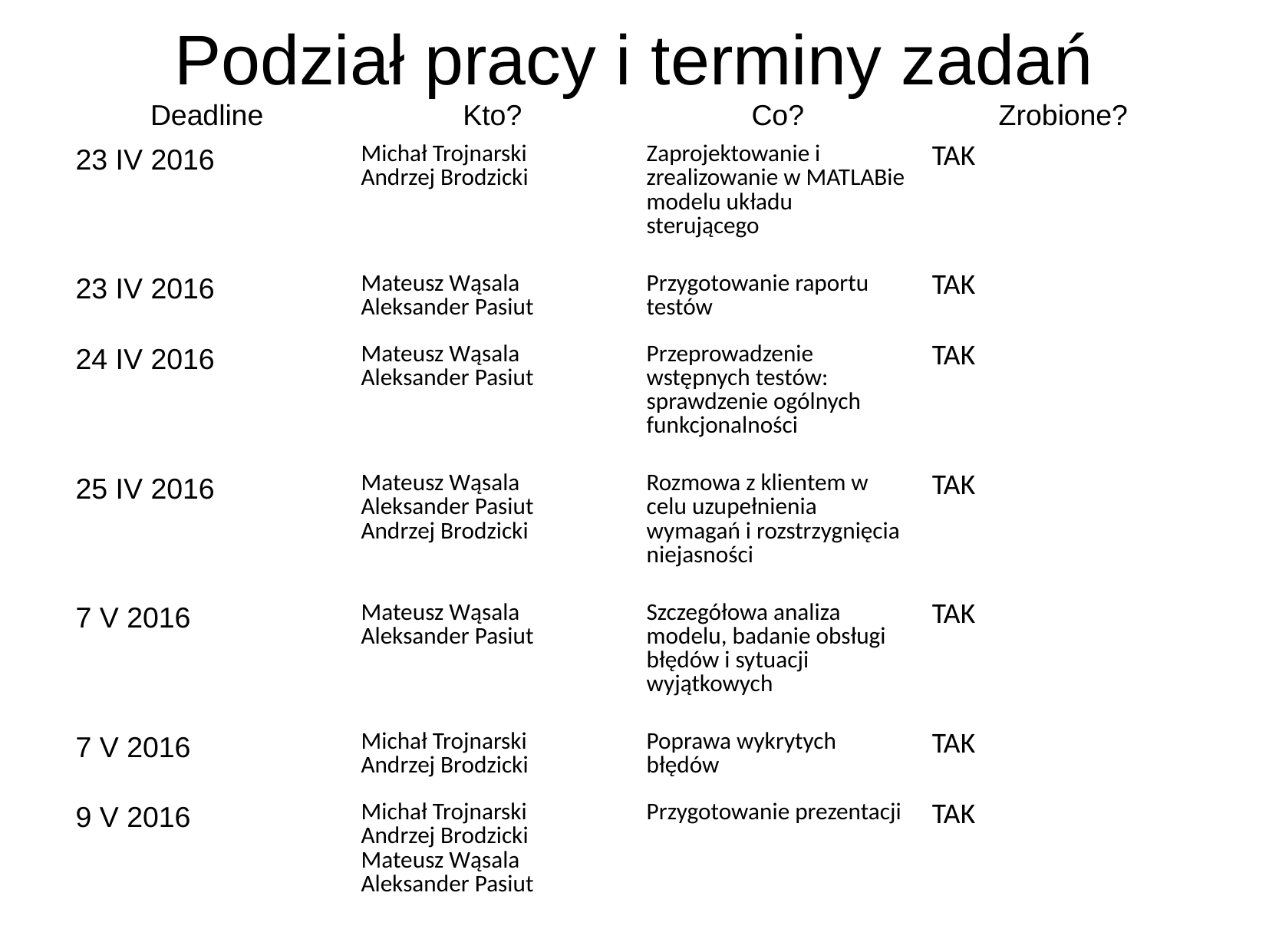

Podział pracy i terminy zadań
| Deadline | Kto? | Co? | Zrobione? |
| --- | --- | --- | --- |
| 23 IV 2016 | Michał Trojnarski Andrzej Brodzicki | Zaprojektowanie i zrealizowanie w MATLABie modelu układu sterującego | TAK |
| 23 IV 2016 | Mateusz Wąsala Aleksander Pasiut | Przygotowanie raportu testów | TAK |
| 24 IV 2016 | Mateusz Wąsala Aleksander Pasiut | Przeprowadzenie wstępnych testów: sprawdzenie ogólnych funkcjonalności | TAK |
| 25 IV 2016 | Mateusz Wąsala Aleksander Pasiut Andrzej Brodzicki | Rozmowa z klientem w celu uzupełnienia wymagań i rozstrzygnięcia niejasności | TAK |
| 7 V 2016 | Mateusz Wąsala Aleksander Pasiut | Szczegółowa analiza modelu, badanie obsługi błędów i sytuacji wyjątkowych | TAK |
| 7 V 2016 | Michał Trojnarski Andrzej Brodzicki | Poprawa wykrytych błędów | TAK |
| 9 V 2016 | Michał Trojnarski Andrzej Brodzicki Mateusz Wąsala Aleksander Pasiut | Przygotowanie prezentacji | TAK |